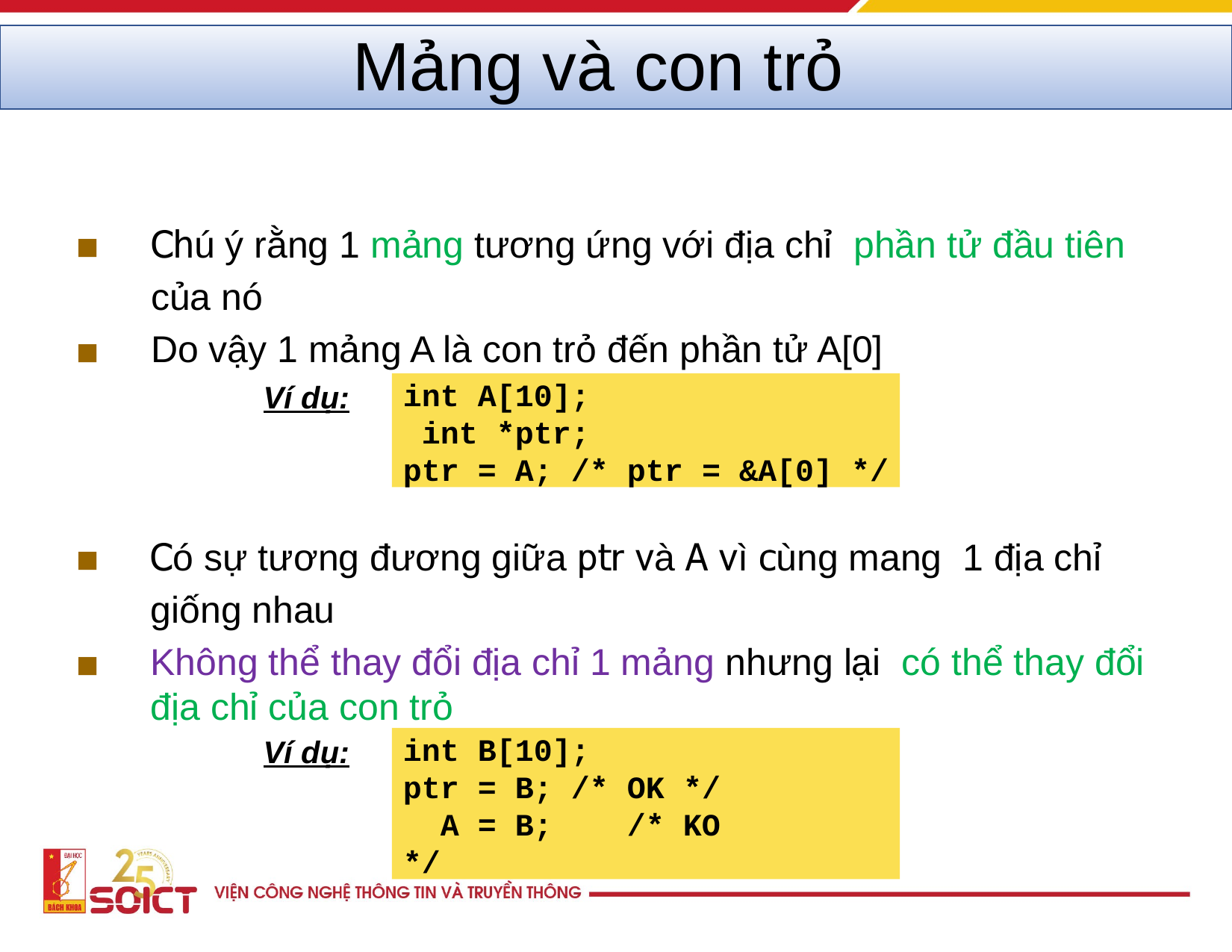

# Mảng và con trỏ

Chú ý rằng 1 mảng tương ứng với địa chỉ  phần tử đầu tiên của nó
Do vậy 1 mảng A là con trỏ đến phần tử A[0]
int A[10];  int *ptr;
ptr = A; /* ptr = &A[0] */
Ví dụ:
Có sự tương đương giữa ptr và A vì cùng mang  1 địa chỉ giống nhau
Không thể thay đổi địa chỉ 1 mảng nhưng lại  có thể thay đổi địa chỉ của con trỏ
int B[10];
ptr = B; /* OK */   A = B;	/* KO */
Ví dụ: